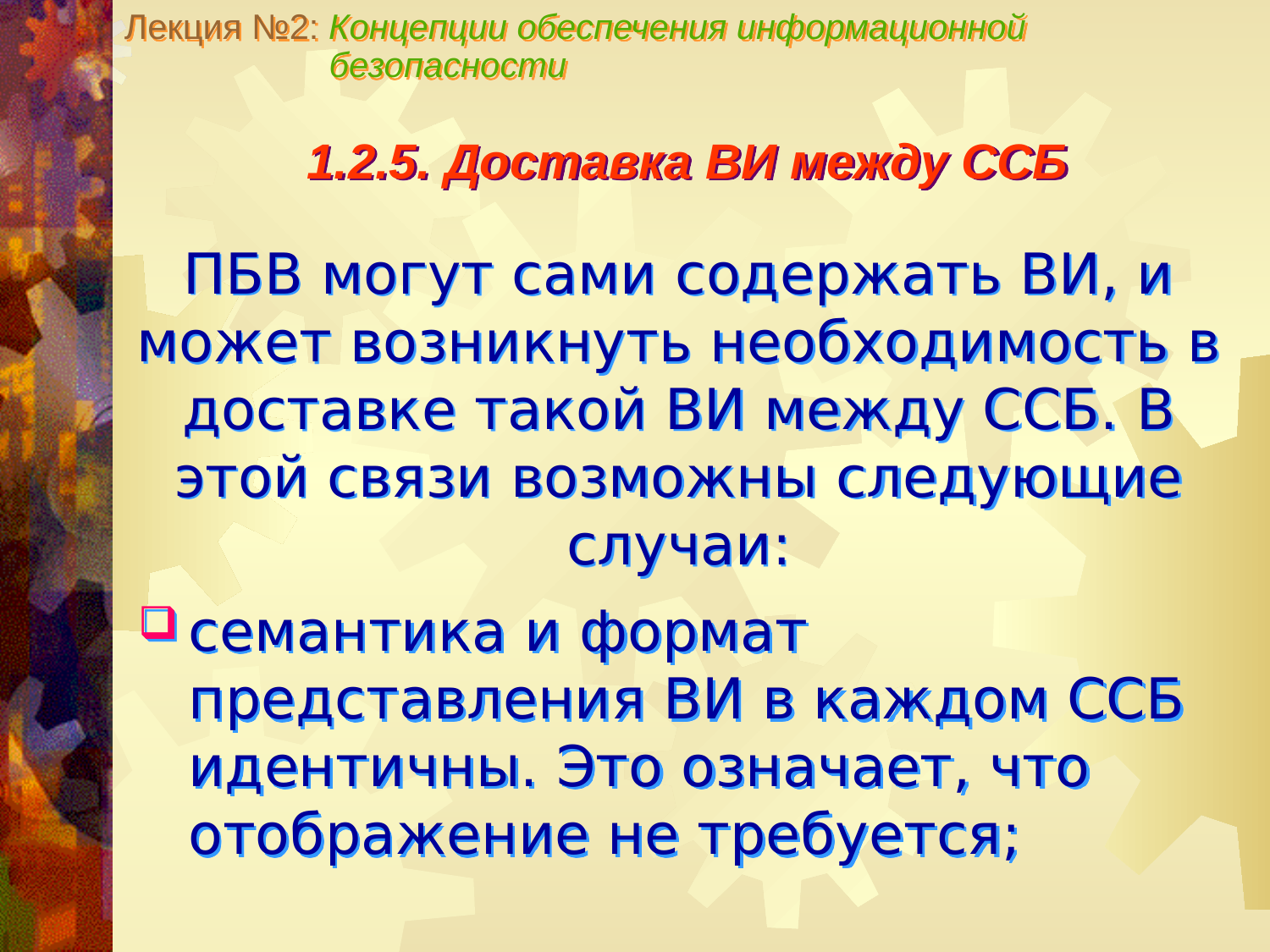

Лекция №2: Концепции обеспечения информационной
                       безопасности
1.2.5. Доставка ВИ между ССБ
ПБВ могут сами содержать ВИ, и может возникнуть необходимость в доставке такой ВИ между ССБ. В этой связи возможны следующие случаи:
семантика и формат представления ВИ в каждом ССБ идентичны. Это означает, что отображение не требуется;